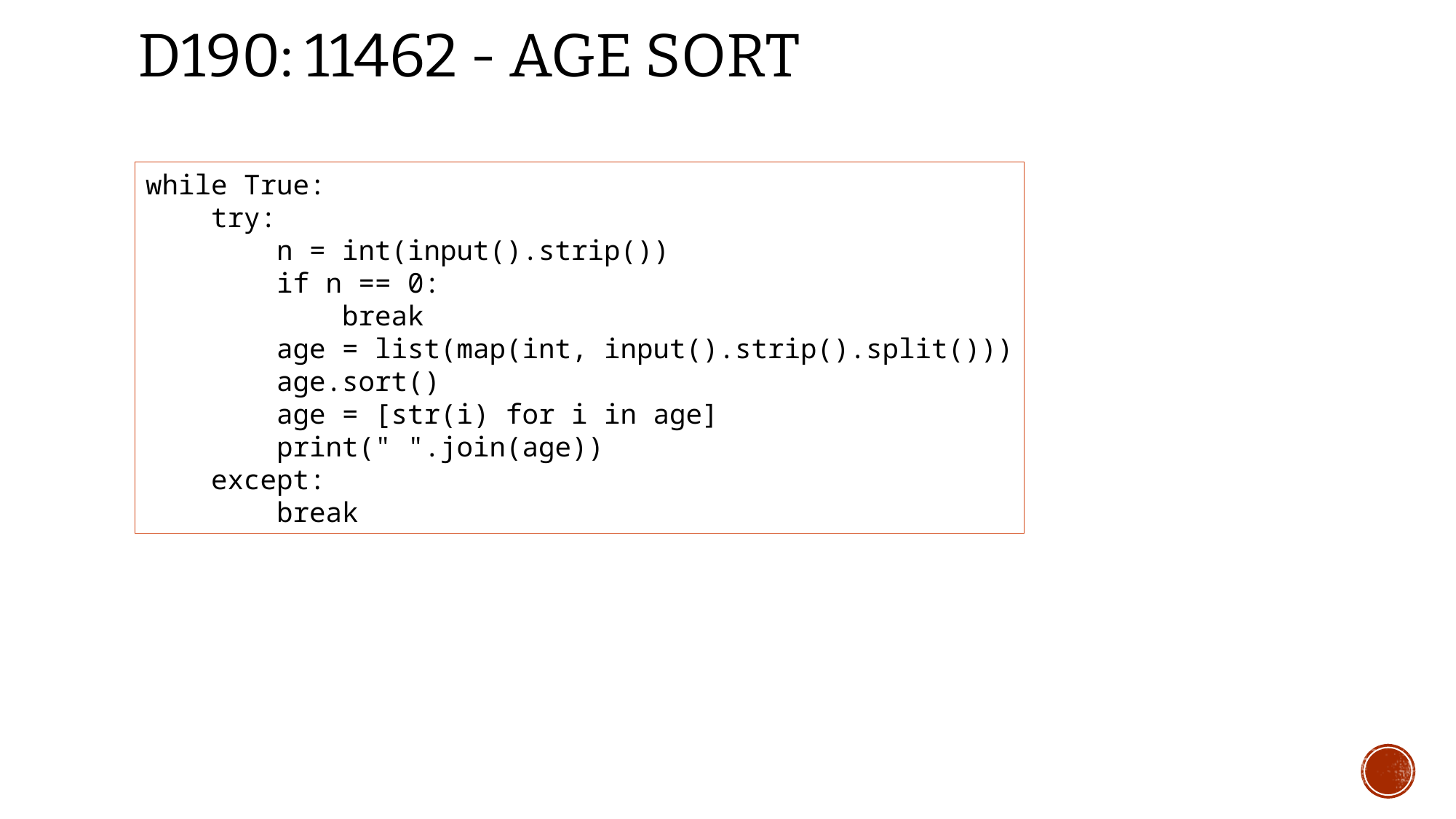

# d190: 11462 - Age Sort
while True:
    try:
        n = int(input().strip())
        if n == 0:
            break
        age = list(map(int, input().strip().split()))
        age.sort()
        age = [str(i) for i in age]
        print(" ".join(age))
    except:
        break